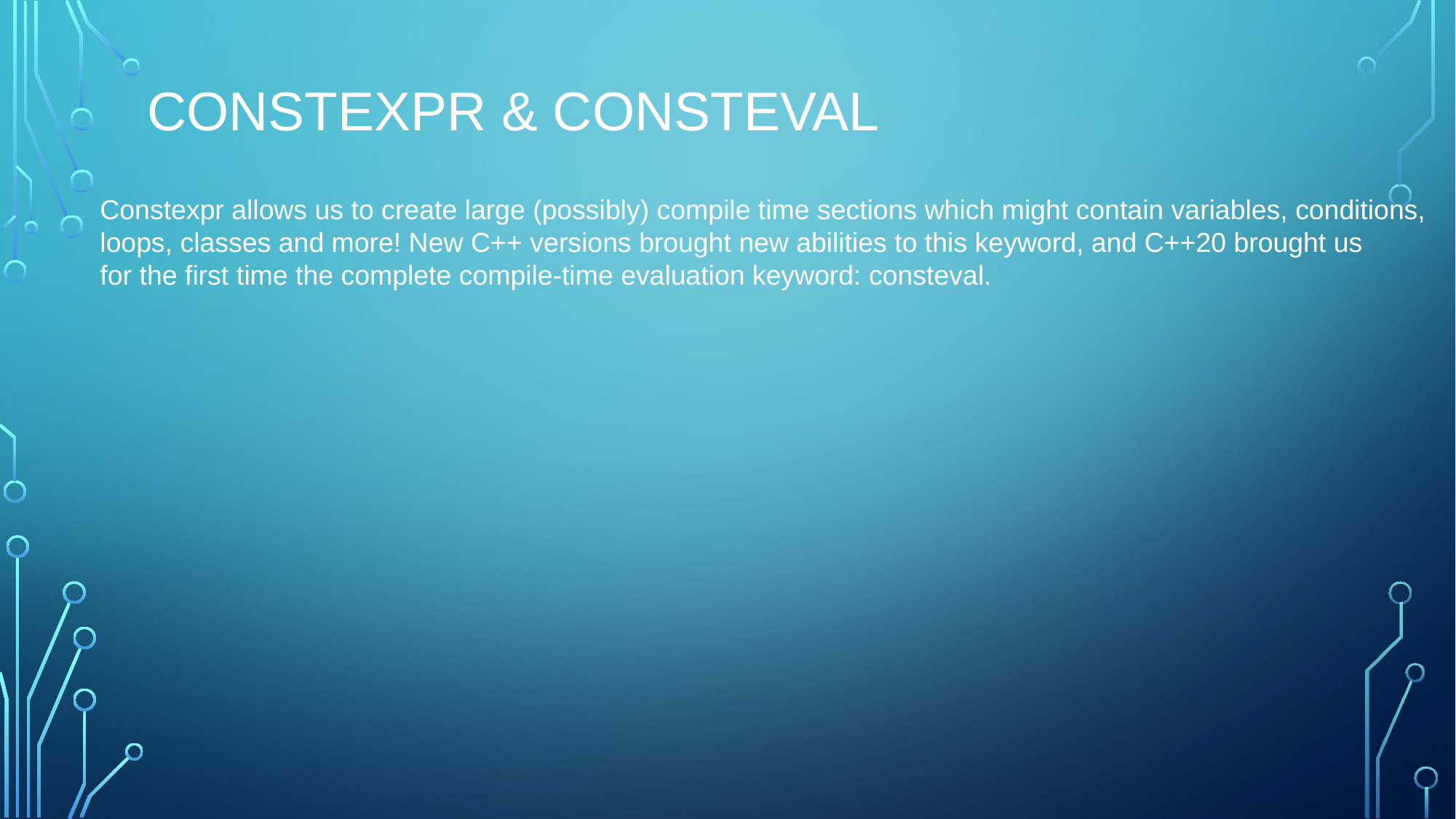

# Constexpr & Consteval
Constexpr allows us to create large (possibly) compile time sections which might contain variables, conditions,
loops, classes and more! New C++ versions brought new abilities to this keyword, and C++20 brought us
for the first time the complete compile-time evaluation keyword: consteval.